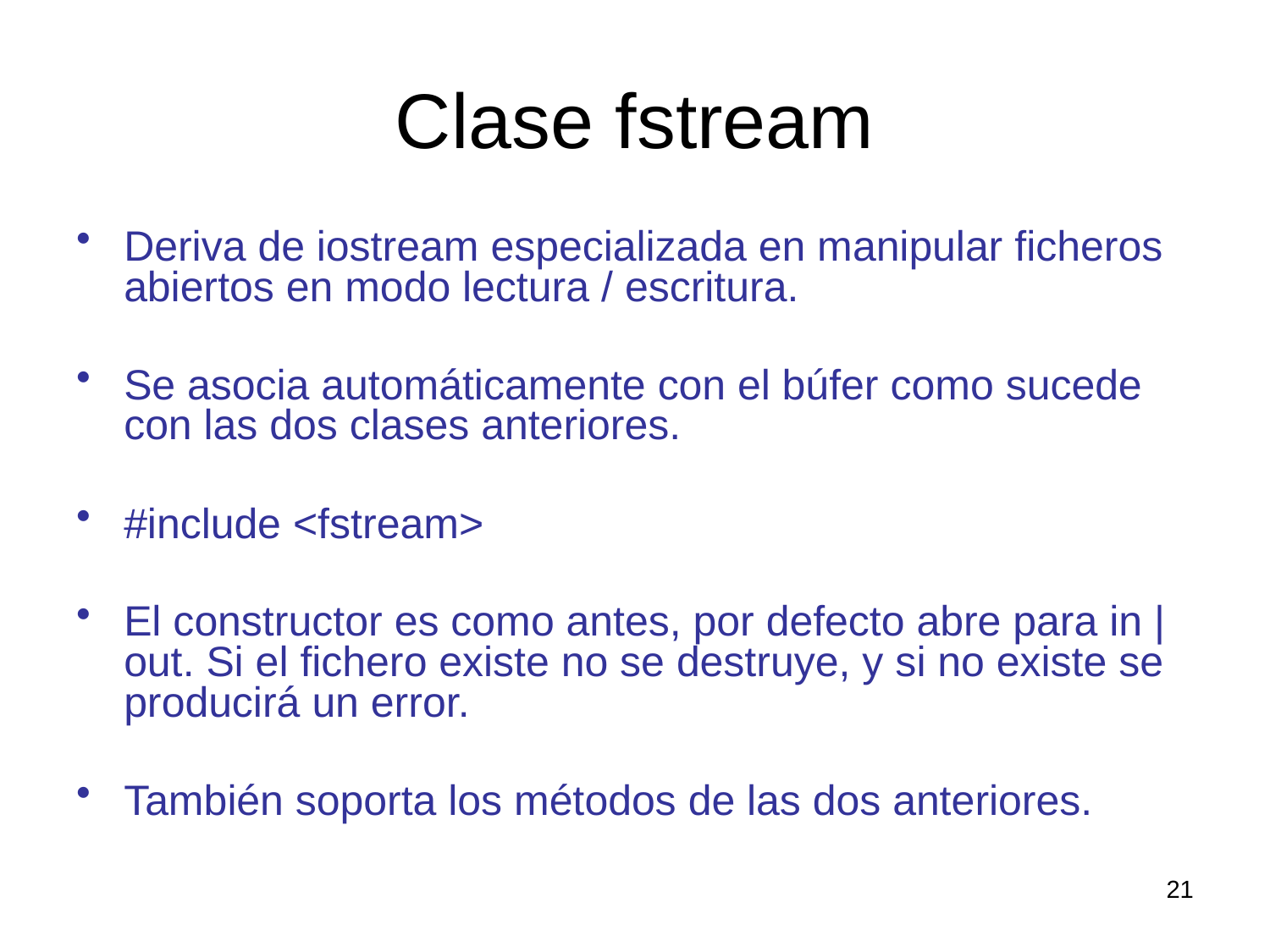

# Clase fstream
Deriva de iostream especializada en manipular ficheros abiertos en modo lectura / escritura.

Se asocia automáticamente con el búfer como sucede con las dos clases anteriores.

#include <fstream>

El constructor es como antes, por defecto abre para in | out. Si el fichero existe no se destruye, y si no existe se producirá un error.

También soporta los métodos de las dos anteriores.

21